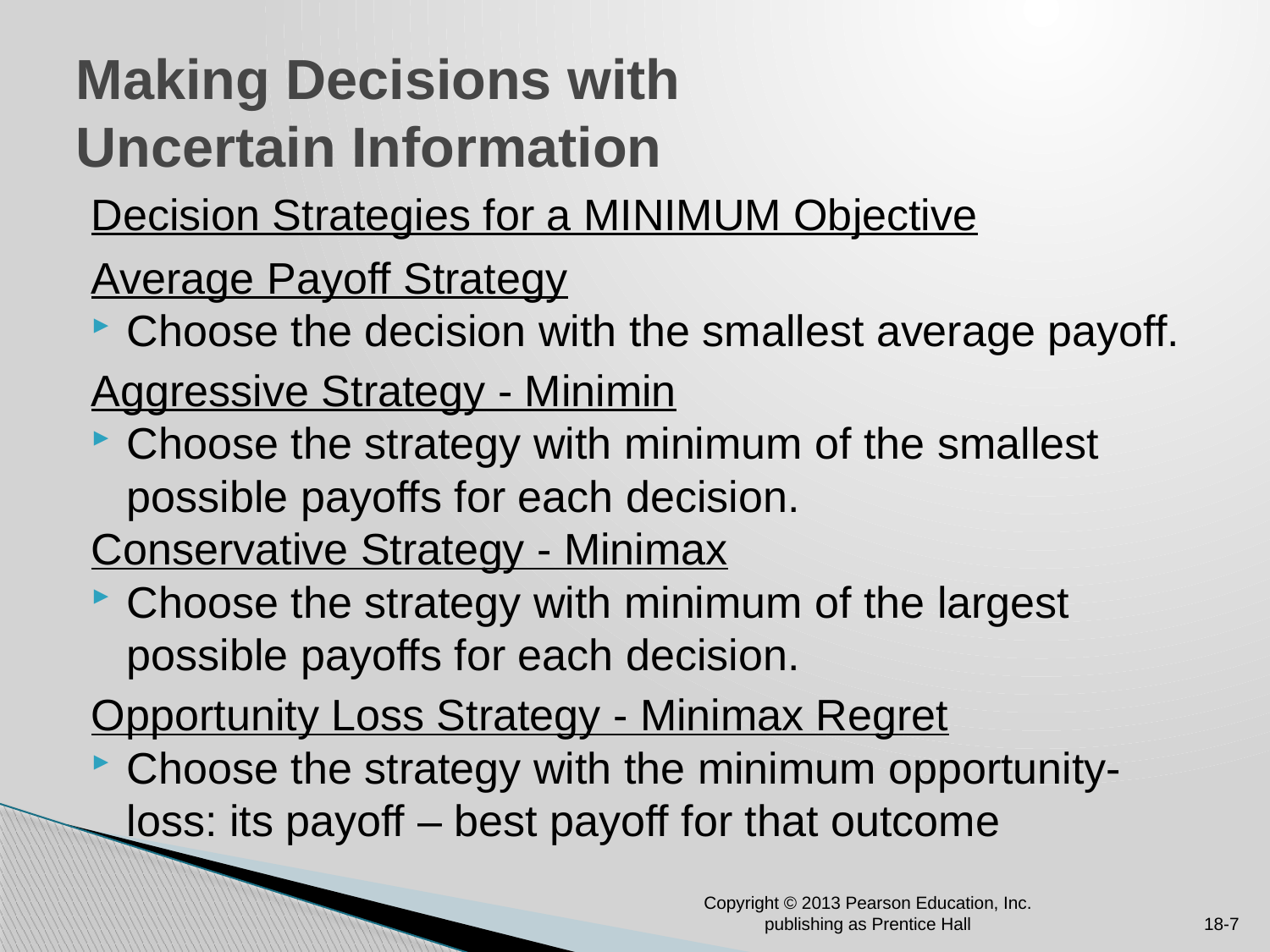

# Making Decisions with Uncertain Information
Decision Strategies for a MINIMUM Objective
Average Payoff Strategy
Choose the decision with the smallest average payoff.
Aggressive Strategy - Minimin
Choose the strategy with minimum of the smallest possible payoffs for each decision.
Conservative Strategy - Minimax
Choose the strategy with minimum of the largest possible payoffs for each decision.
Opportunity Loss Strategy - Minimax Regret
Choose the strategy with the minimum opportunity- loss: its payoff – best payoff for that outcome

Copyright © 2013 Pearson Education, Inc. publishing as Prentice Hall
18-7